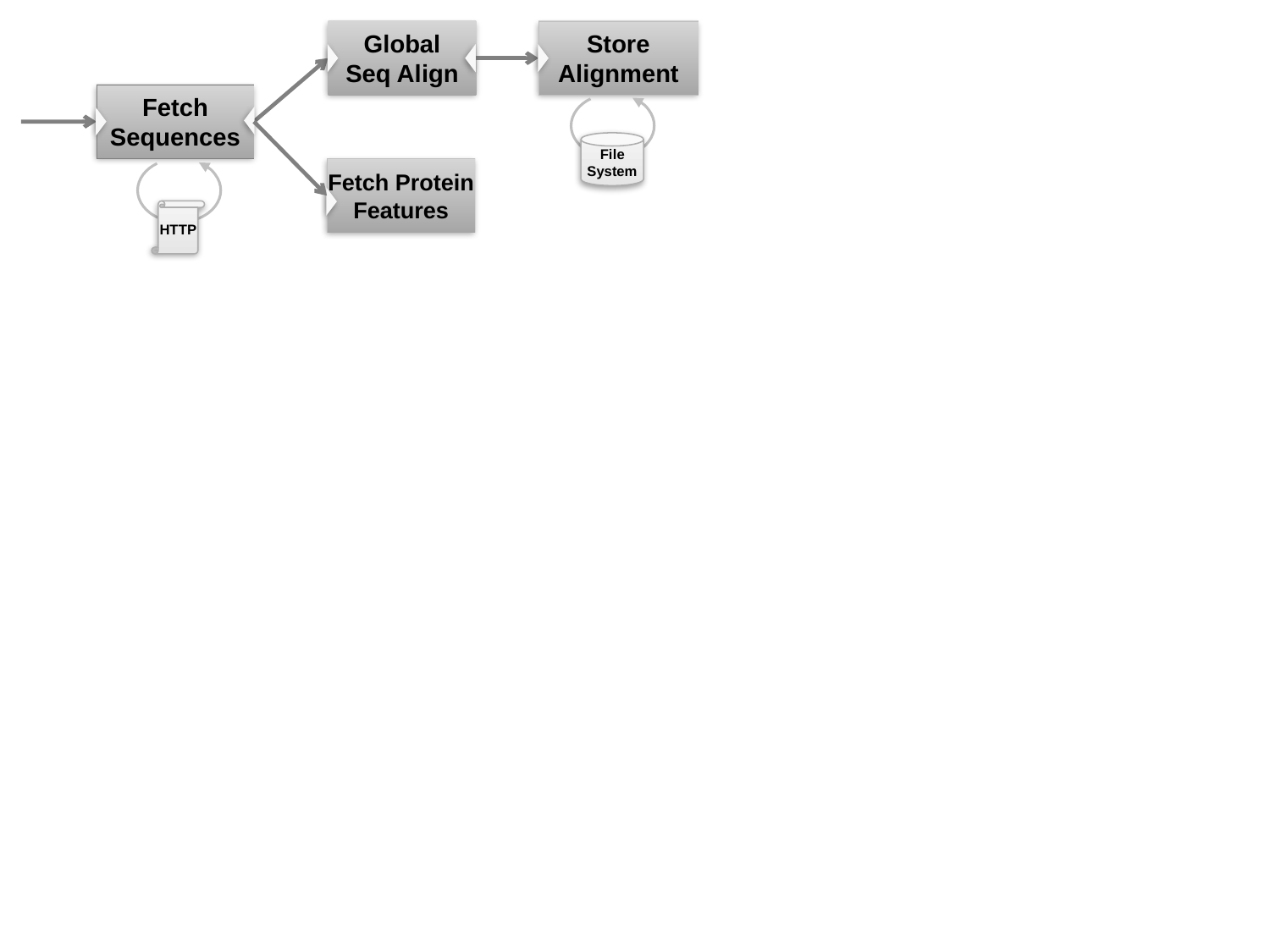

Global Seq Align
Store Alignment

Fetch Sequences

File System

Fetch Protein Features

HTTP